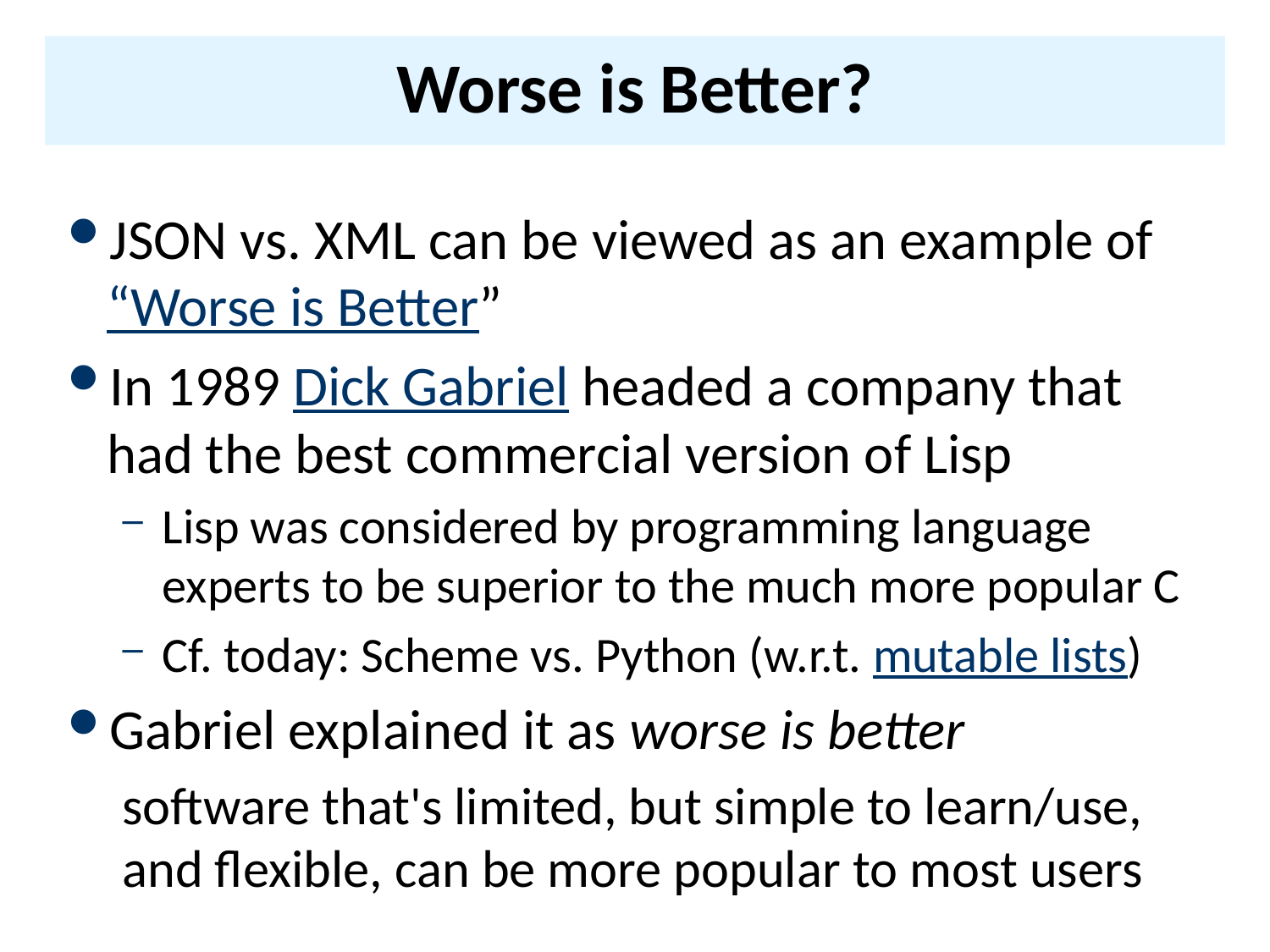

# Worse is Better?
JSON vs. XML can be viewed as an example of “Worse is Better”
In 1989 Dick Gabriel headed a company that had the best commercial version of Lisp
Lisp was considered by programming language experts to be superior to the much more popular C
Cf. today: Scheme vs. Python (w.r.t. mutable lists)
Gabriel explained it as worse is better
software that's limited, but simple to learn/use, and flexible, can be more popular to most users